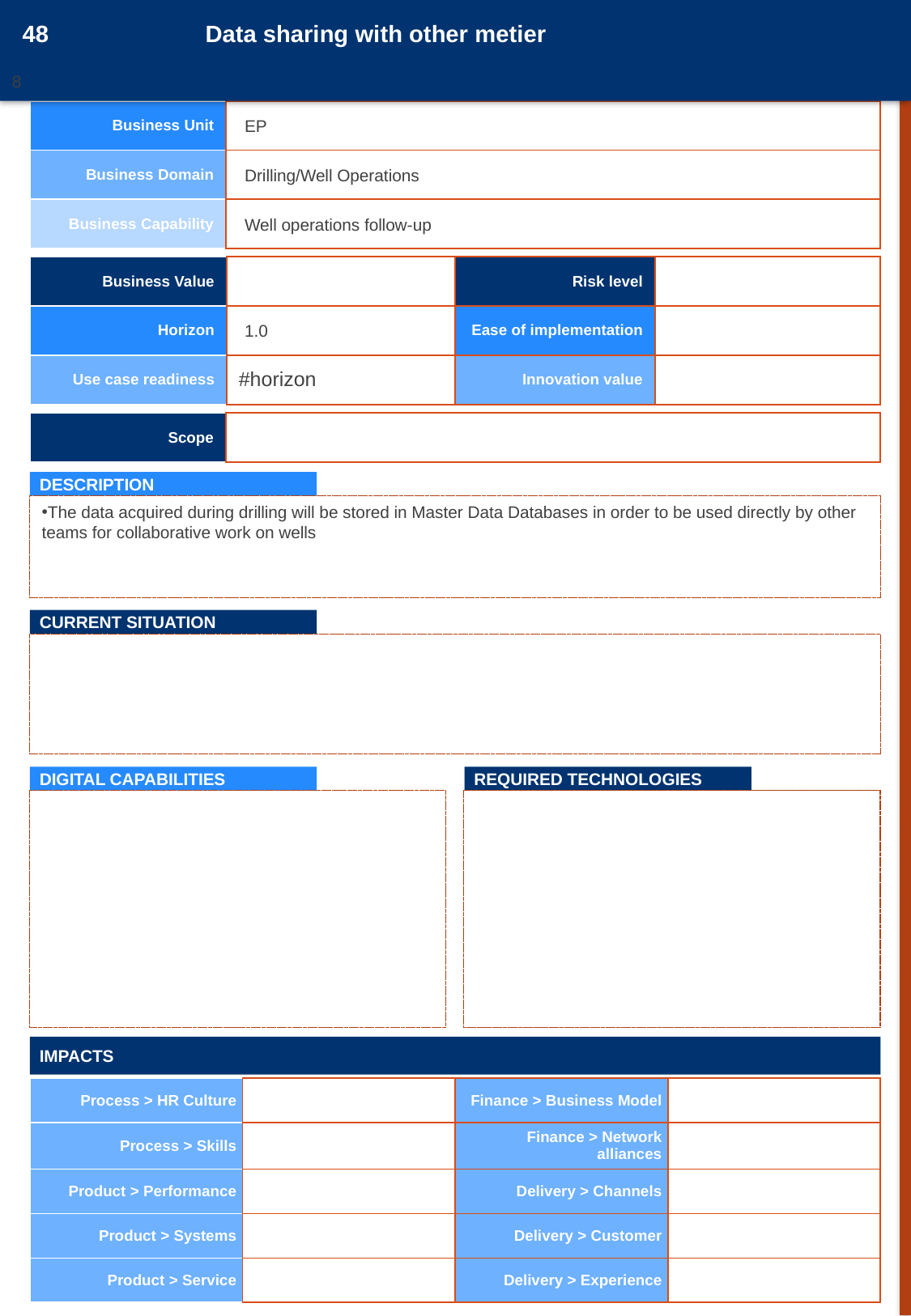

48
Data sharing with other metier
8
20161050

| Business Unit |  |
| --- | --- |
| Business Domain |  |
| Business Capability |  |
EP
Drilling/Well Operations
Well operations follow-up
| Business Value |  | Risk level |  |
| --- | --- | --- | --- |
| Horizon |  | Ease of implementation |  |
| Use case readiness | #horizon | Innovation value |  |

1.0

| Scope |  |
| --- | --- |

DESCRIPTION
The data acquired during drilling will be stored in Master Data Databases in order to be used directly by other teams for collaborative work on wells
CURRENT SITUATION

DIGITAL CAPABILITIES
REQUIRED TECHNOLOGIES

IMPACTS

| Process > HR Culture |  | Finance > Business Model |  |
| --- | --- | --- | --- |
| Process > Skills |  | Finance > Network alliances |  |
| Product > Performance |  | Delivery > Channels |  |
| Product > Systems |  | Delivery > Customer |  |
| Product > Service |  | Delivery > Experience |  |